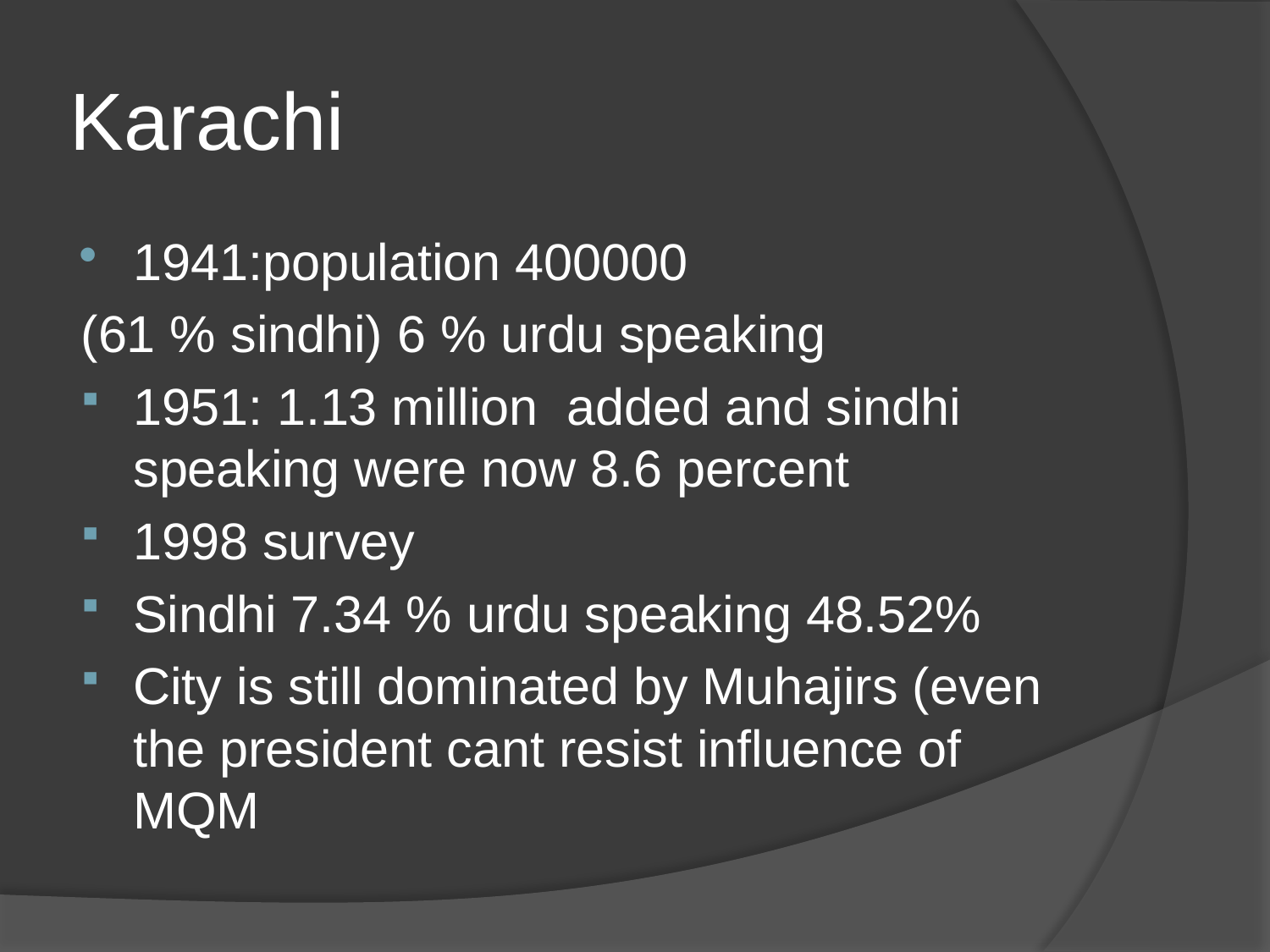

# Karachi
1941:population 400000
(61 % sindhi) 6 % urdu speaking
1951: 1.13 million  added and sindhi speaking were now 8.6 percent
1998 survey
Sindhi 7.34 % urdu speaking 48.52%
City is still dominated by Muhajirs (even the president cant resist influence of MQM